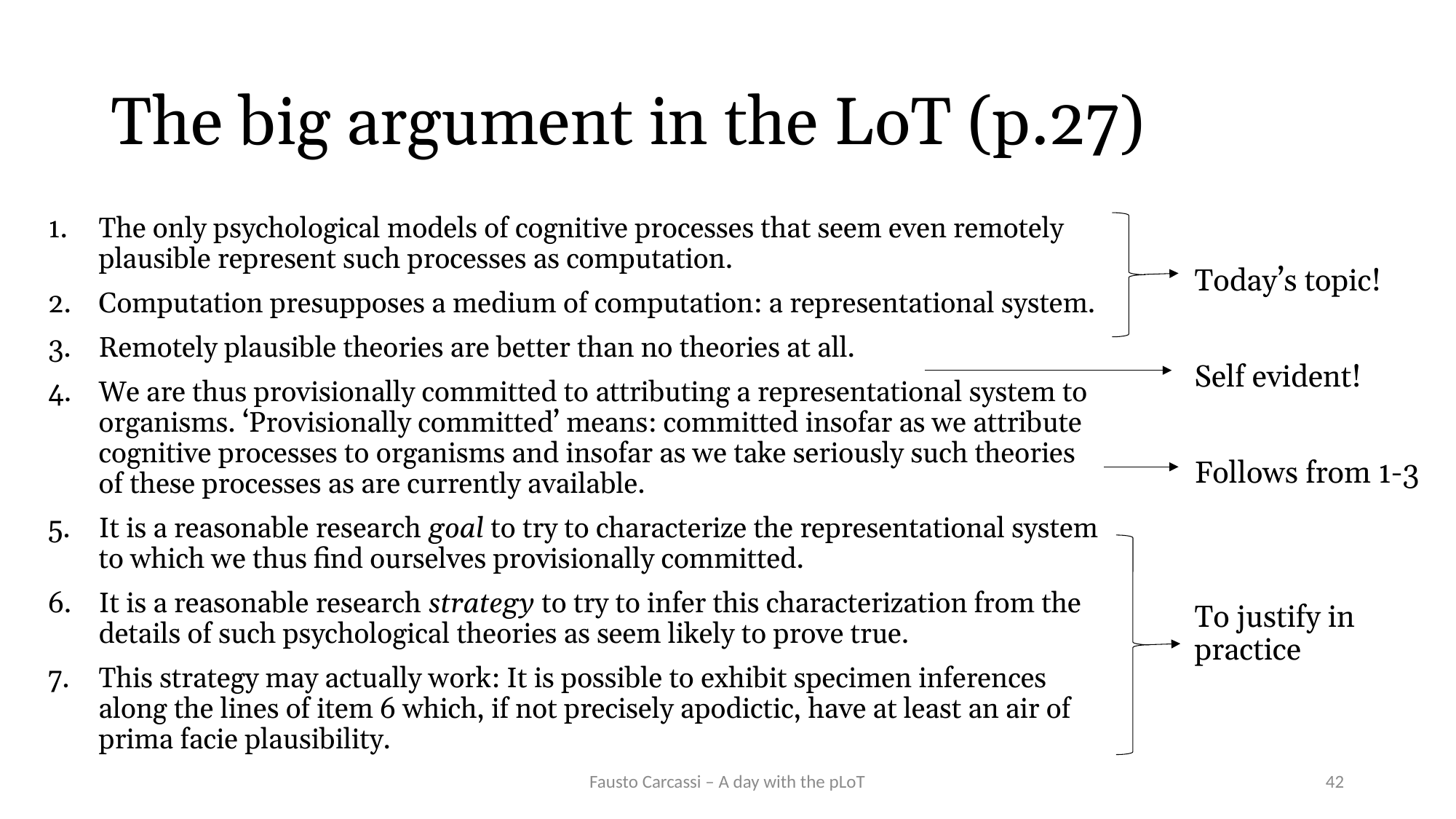

# The big argument in the LoT (p.27)
The only psychological models of cognitive processes that seem even remotely plausible represent such processes as computation.
Computation presupposes a medium of computation: a representational system.
Remotely plausible theories are better than no theories at all.
We are thus provisionally committed to attributing a representational system to organisms. ‘Provisionally committed’ means: committed insofar as we attribute cognitive processes to organisms and insofar as we take seriously such theories of these processes as are currently available.
It is a reasonable research goal to try to characterize the representational system to which we thus find ourselves provisionally committed.
It is a reasonable research strategy to try to infer this characterization from the details of such psychological theories as seem likely to prove true.
This strategy may actually work: It is possible to exhibit specimen inferences along the lines of item 6 which, if not precisely apodictic, have at least an air of prima facie plausibility.

Today’s topic!

Self evident!

Follows from 1-3

To justify in practice

Fausto Carcassi – A day with the pLoT
42